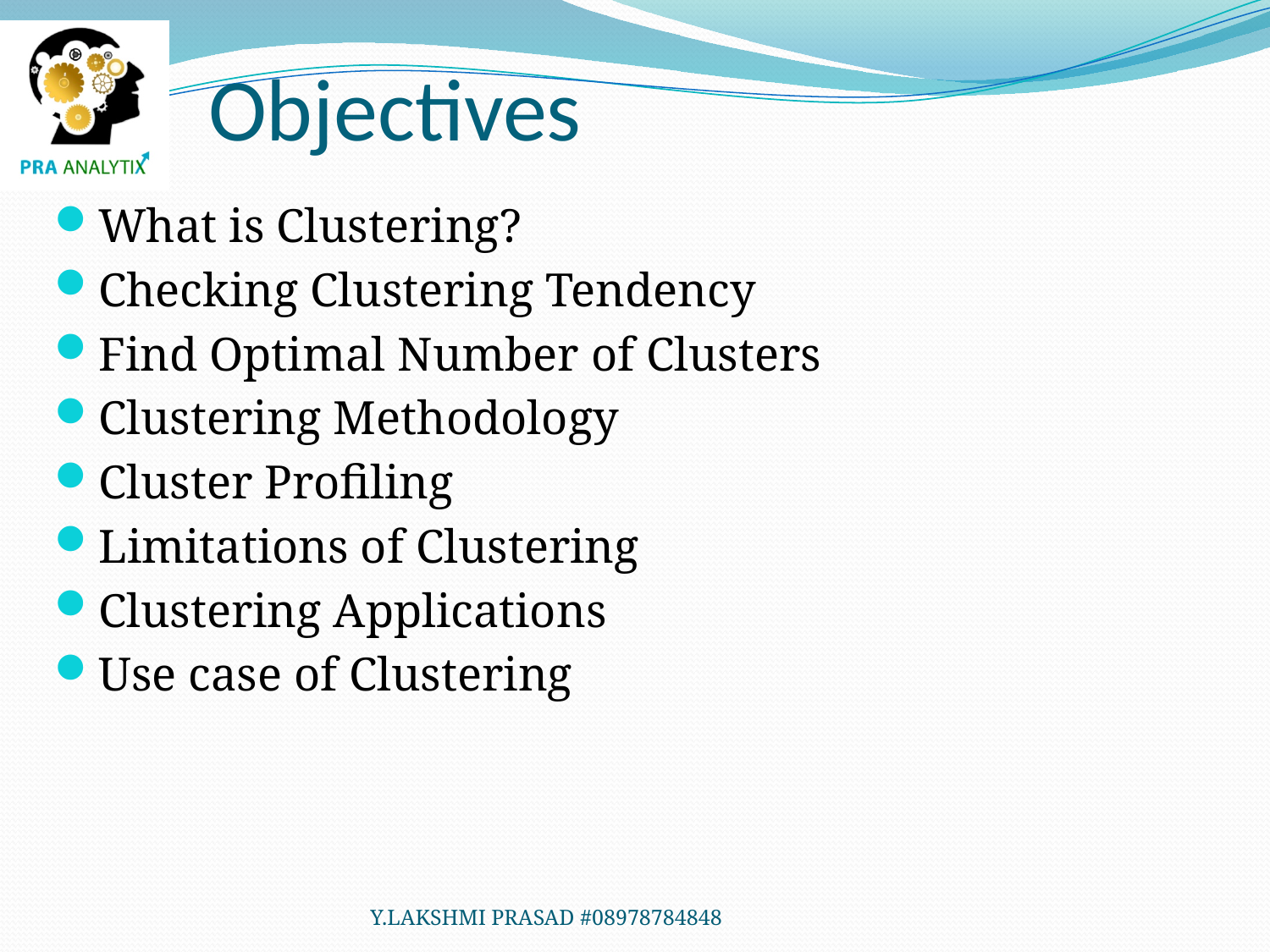

# Objectives
What is Clustering?
Checking Clustering Tendency
Find Optimal Number of Clusters
Clustering Methodology
Cluster Profiling
Limitations of Clustering
Clustering Applications
Use case of Clustering
Y.LAKSHMI PRASAD #08978784848